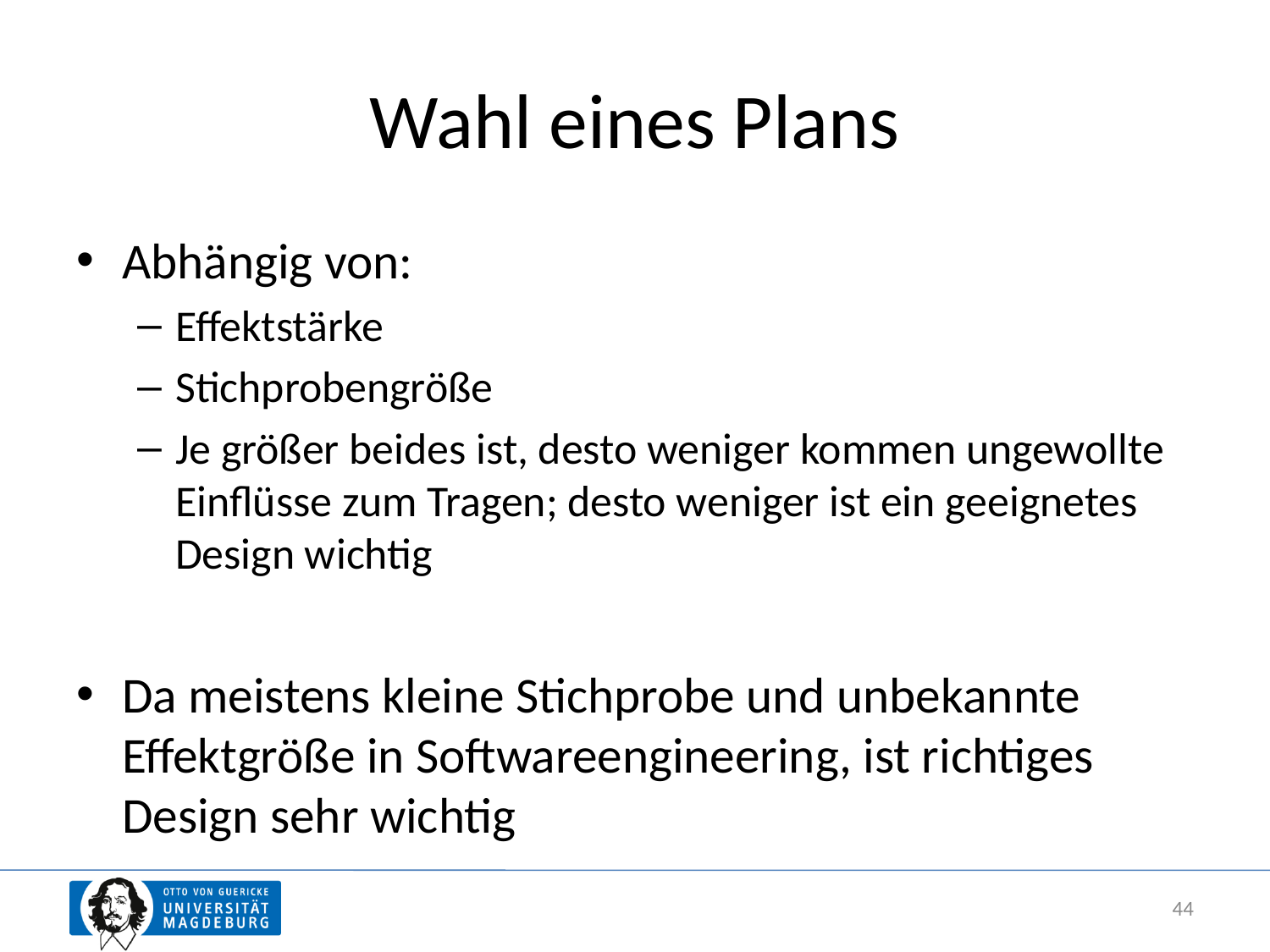

# Wahl eines Plans
Abhängig von:
Effektstärke
Stichprobengröße
Je größer beides ist, desto weniger kommen ungewollte Einflüsse zum Tragen; desto weniger ist ein geeignetes Design wichtig

Da meistens kleine Stichprobe und unbekannte Effektgröße in Softwareengineering, ist richtiges Design sehr wichtig
44